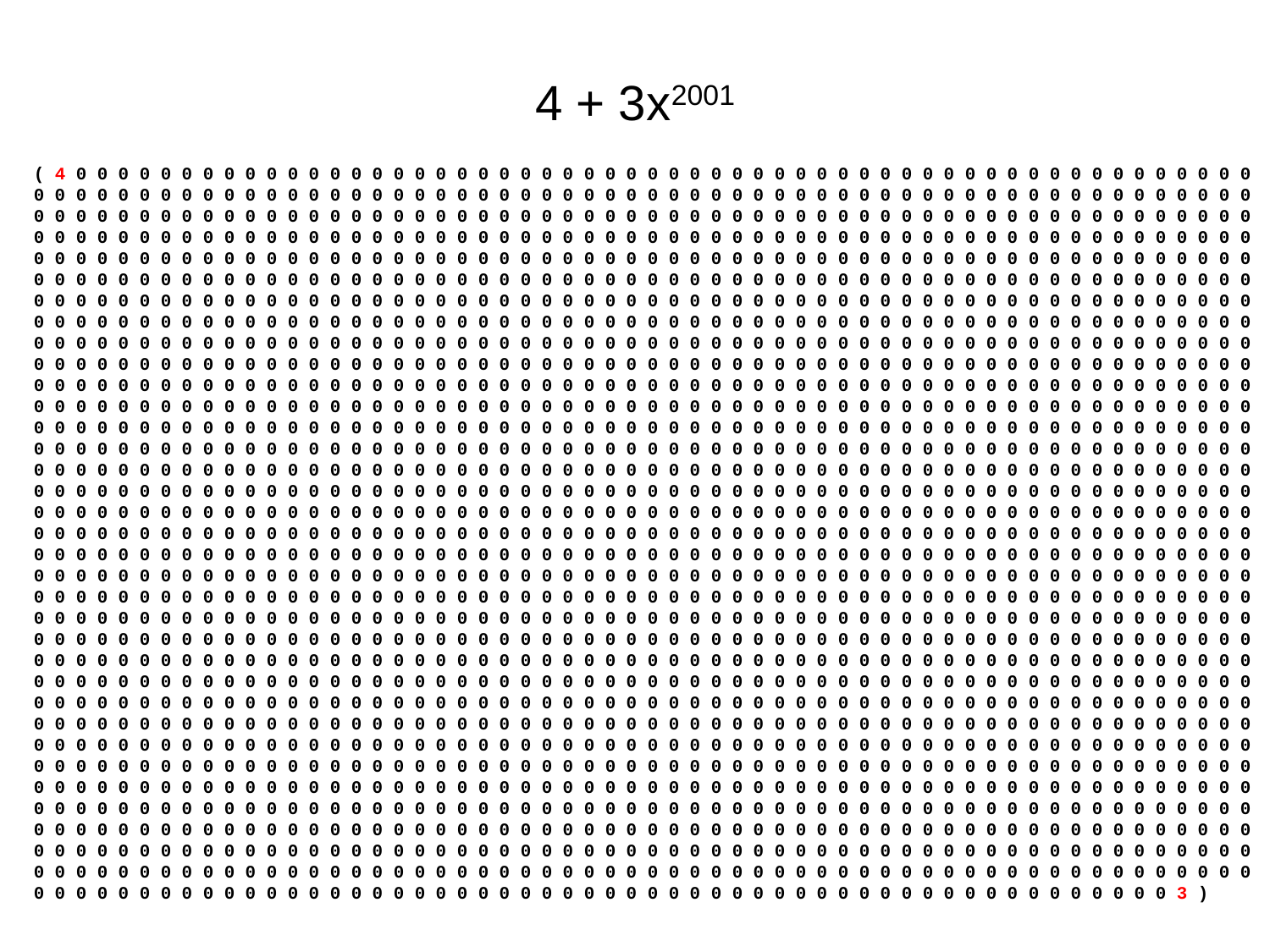

# 4 + 3x2001
( 4 0 0 0 0 0 0 0 0 0 0 0 0 0 0 0 0 0 0 0 0 0 0 0 0 0 0 0 0 0 0 0 0 0 0 0 0 0 0 0 0 0 0 0 0 0 0 0 0 0 0 0 0 0 0 0 0 0 0 0 0 0 0 0 0 0 0 0 0 0 0 0 0 0 0 0 0 0 0 0 0 0 0 0 0 0 0 0 0 0 0 0 0 0 0 0 0 0 0 0 0 0 0 0 0 0 0 0 0 0 0 0 0 0 0 0 0 0 0 0 0 0 0 0 0 0 0 0 0 0 0 0 0 0 0 0 0 0 0 0 0 0 0 0 0 0 0 0 0 0 0 0 0 0 0 0 0 0 0 0 0 0 0 0 0 0 0 0 0 0 0 0 0 0 0 0 0 0 0 0 0 0 0 0 0 0 0 0 0 0 0 0 0 0 0 0 0 0 0 0 0 0 0 0 0 0 0 0 0 0 0 0 0 0 0 0 0 0 0 0 0 0 0 0 0 0 0 0 0 0 0 0 0 0 0 0 0 0 0 0 0 0 0 0 0 0 0 0 0 0 0 0 0 0 0 0 0 0 0 0 0 0 0 0 0 0 0 0 0 0 0 0 0 0 0 0 0 0 0 0 0 0 0 0 0 0 0 0 0 0 0 0 0 0 0 0 0 0 0 0 0 0 0 0 0 0 0 0 0 0 0 0 0 0 0 0 0 0 0 0 0 0 0 0 0 0 0 0 0 0 0 0 0 0 0 0 0 0 0 0 0 0 0 0 0 0 0 0 0 0 0 0 0 0 0 0 0 0 0 0 0 0 0 0 0 0 0 0 0 0 0 0 0 0 0 0 0 0 0 0 0 0 0 0 0 0 0 0 0 0 0 0 0 0 0 0 0 0 0 0 0 0 0 0 0 0 0 0 0 0 0 0 0 0 0 0 0 0 0 0 0 0 0 0 0 0 0 0 0 0 0 0 0 0 0 0 0 0 0 0 0 0 0 0 0 0 0 0 0 0 0 0 0 0 0 0 0 0 0 0 0 0 0 0 0 0 0 0 0 0 0 0 0 0 0 0 0 0 0 0 0 0 0 0 0 0 0 0 0 0 0 0 0 0 0 0 0 0 0 0 0 0 0 0 0 0 0 0 0 0 0 0 0 0 0 0 0 0 0 0 0 0 0 0 0 0 0 0 0 0 0 0 0 0 0 0 0 0 0 0 0 0 0 0 0 0 0 0 0 0 0 0 0 0 0 0 0 0 0 0 0 0 0 0 0 0 0 0 0 0 0 0 0 0 0 0 0 0 0 0 0 0 0 0 0 0 0 0 0 0 0 0 0 0 0 0 0 0 0 0 0 0 0 0 0 0 0 0 0 0 0 0 0 0 0 0 0 0 0 0 0 0 0 0 0 0 0 0 0 0 0 0 0 0 0 0 0 0 0 0 0 0 0 0 0 0 0 0 0 0 0 0 0 0 0 0 0 0 0 0 0 0 0 0 0 0 0 0 0 0 0 0 0 0 0 0 0 0 0 0 0 0 0 0 0 0 0 0 0 0 0 0 0 0 0 0 0 0 0 0 0 0 0 0 0 0 0 0 0 0 0 0 0 0 0 0 0 0 0 0 0 0 0 0 0 0 0 0 0 0 0 0 0 0 0 0 0 0 0 0 0 0 0 0 0 0 0 0 0 0 0 0 0 0 0 0 0 0 0 0 0 0 0 0 0 0 0 0 0 0 0 0 0 0 0 0 0 0 0 0 0 0 0 0 0 0 0 0 0 0 0 0 0 0 0 0 0 0 0 0 0 0 0 0 0 0 0 0 0 0 0 0 0 0 0 0 0 0 0 0 0 0 0 0 0 0 0 0 0 0 0 0 0 0 0 0 0 0 0 0 0 0 0 0 0 0 0 0 0 0 0 0 0 0 0 0 0 0 0 0 0 0 0 0 0 0 0 0 0 0 0 0 0 0 0 0 0 0 0 0 0 0 0 0 0 0 0 0 0 0 0 0 0 0 0 0 0 0 0 0 0 0 0 0 0 0 0 0 0 0 0 0 0 0 0 0 0 0 0 0 0 0 0 0 0 0 0 0 0 0 0 0 0 0 0 0 0 0 0 0 0 0 0 0 0 0 0 0 0 0 0 0 0 0 0 0 0 0 0 0 0 0 0 0 0 0 0 0 0 0 0 0 0 0 0 0 0 0 0 0 0 0 0 0 0 0 0 0 0 0 0 0 0 0 0 0 0 0 0 0 0 0 0 0 0 0 0 0 0 0 0 0 0 0 0 0 0 0 0 0 0 0 0 0 0 0 0 0 0 0 0 0 0 0 0 0 0 0 0 0 0 0 0 0 0 0 0 0 0 0 0 0 0 0 0 0 0 0 0 0 0 0 0 0 0 0 0 0 0 0 0 0 0 0 0 0 0 0 0 0 0 0 0 0 0 0 0 0 0 0 0 0 0 0 0 0 0 0 0 0 0 0 0 0 0 0 0 0 0 0 0 0 0 0 0 0 0 0 0 0 0 0 0 0 0 0 0 0 0 0 0 0 0 0 0 0 0 0 0 0 0 0 0 0 0 0 0 0 0 0 0 0 0 0 0 0 0 0 0 0 0 0 0 0 0 0 0 0 0 0 0 0 0 0 0 0 0 0 0 0 0 0 0 0 0 0 0 0 0 0 0 0 0 0 0 0 0 0 0 0 0 0 0 0 0 0 0 0 0 0 0 0 0 0 0 0 0 0 0 0 0 0 0 0 0 0 0 0 0 0 0 0 0 0 0 0 0 0 0 0 0 0 0 0 0 0 0 0 0 0 0 0 0 0 0 0 0 0 0 0 0 0 0 0 0 0 0 0 0 0 0 0 0 0 0 0 0 0 0 0 0 0 0 0 0 0 0 0 0 0 0 0 0 0 0 0 0 0 0 0 0 0 0 0 0 0 0 0 0 0 0 0 0 0 0 0 0 0 0 0 0 0 0 0 0 0 0 0 0 0 0 0 0 0 0 0 0 0 0 0 0 0 0 0 0 0 0 0 0 0 0 0 0 0 0 0 0 0 0 0 0 0 0 0 0 0 0 0 0 0 0 0 0 0 0 0 0 0 0 0 0 0 0 0 0 0 0 0 0 0 0 0 0 0 0 0 0 0 0 0 0 0 0 0 0 0 0 0 0 0 0 0 0 0 0 0 0 0 0 0 0 0 0 0 0 0 0 0 0 0 0 0 0 0 0 0 0 0 0 0 0 0 0 0 0 0 0 0 0 0 0 0 0 0 0 0 0 0 0 0 0 0 0 0 0 0 0 0 0 0 0 0 0 0 0 0 0 0 0 0 0 0 0 0 0 0 0 0 0 0 0 0 0 0 0 0 0 0 0 0 0 0 0 0 0 0 0 0 0 0 0 0 0 0 0 0 0 0 0 0 0 0 0 0 0 0 0 0 0 0 0 0 0 0 0 0 0 0 0 0 0 0 0 0 0 0 0 0 0 0 0 0 0 0 0 0 0 0 0 0 0 0 0 0 0 0 0 0 0 0 0 0 0 0 0 0 0 0 0 0 0 0 0 0 0 0 0 0 0 0 0 0 0 0 0 0 0 0 0 0 0 0 0 0 0 0 0 0 0 0 0 0 0 0 0 0 0 0 0 0 0 0 0 0 0 0 0 0 0 0 0 0 0 0 0 0 0 0 0 0 0 0 0 0 0 0 0 0 0 0 0 0 0 0 0 0 0 0 0 0 0 0 0 0 0 0 0 0 0 0 0 0 0 0 0 0 0 0 0 0 0 0 0 0 0 0 0 0 0 0 0 0 0 0 0 0 0 0 0 0 0 0 0 0 0 0 0 0 0 0 0 0 0 0 0 0 0 0 0 0 0 0 0 0 0 0 0 0 0 0 0 0 0 0 0 0 0 0 0 0 0 0 0 0 0 0 0 0 0 0 0 0 0 0 0 0 0 0 0 0 0 0 0 0 0 0 0 0 0 0 0 0 0 0 0 0 0 0 0 0 0 0 0 0 0 0 0 0 0 0 0 0 0 0 0 0 0 0 0 0 0 0 0 0 0 0 0 0 0 0 0 0 0 0 0 0 0 0 0 0 0 0 0 0 0 0 0 0 0 0 0 0 0 0 0 0 0 0 0 0 0 0 0 0 0 0 0 0 0 0 0 0 0 0 0 0 0 0 0 0 0 0 0 0 0 0 0 0 0 0 0 0 0 0 0 0 0 0 0 0 0 0 0 0 0 0 0 0 0 0 0 0 0 0 0 0 0 0 0 0 0 0 0 0 0 0 0 0 0 0 0 0 0 0 0 0 0 0 0 0 0 0 0 0 0 0 0 0 0 0 0 0 0 0 0 0 0 0 0 0 0 0 0 0 0 0 0 0 0 0 0 0 0 0 0 0 0 0 0 0 0 0 0 0 0 0 0 0 0 0 0 0 0 0 0 0 0 0 0 0 0 0 0 0 0 0 0 0 0 0 0 0 0 0 0 0 0 0 0 0 0 0 0 0 0 0 0 0 0 0 0 0 0 0 0 0 0 0 0 0 0 0 0 0 0 3 )